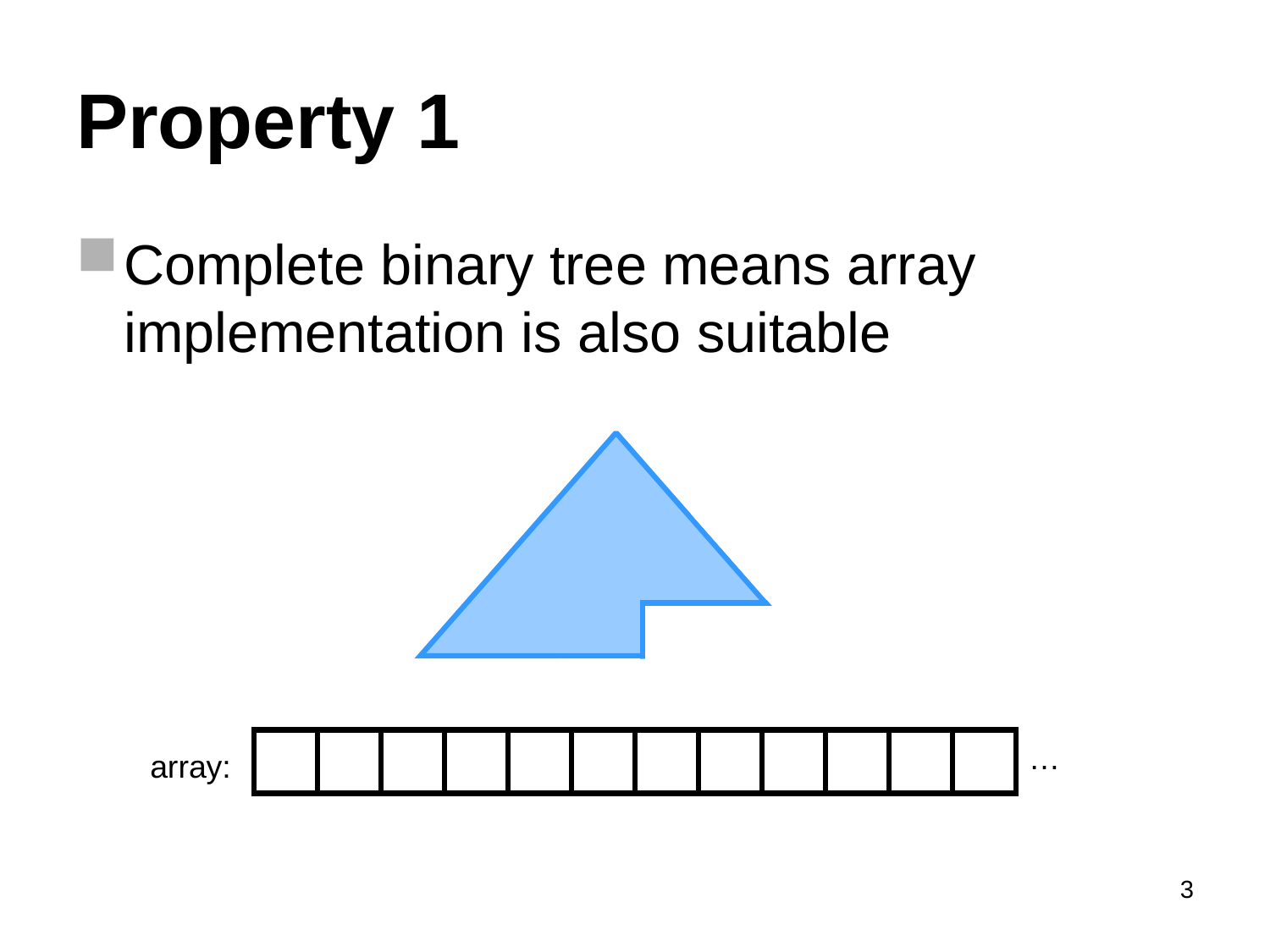

# Property 1
Complete binary tree means array implementation is also suitable

…
array:
3